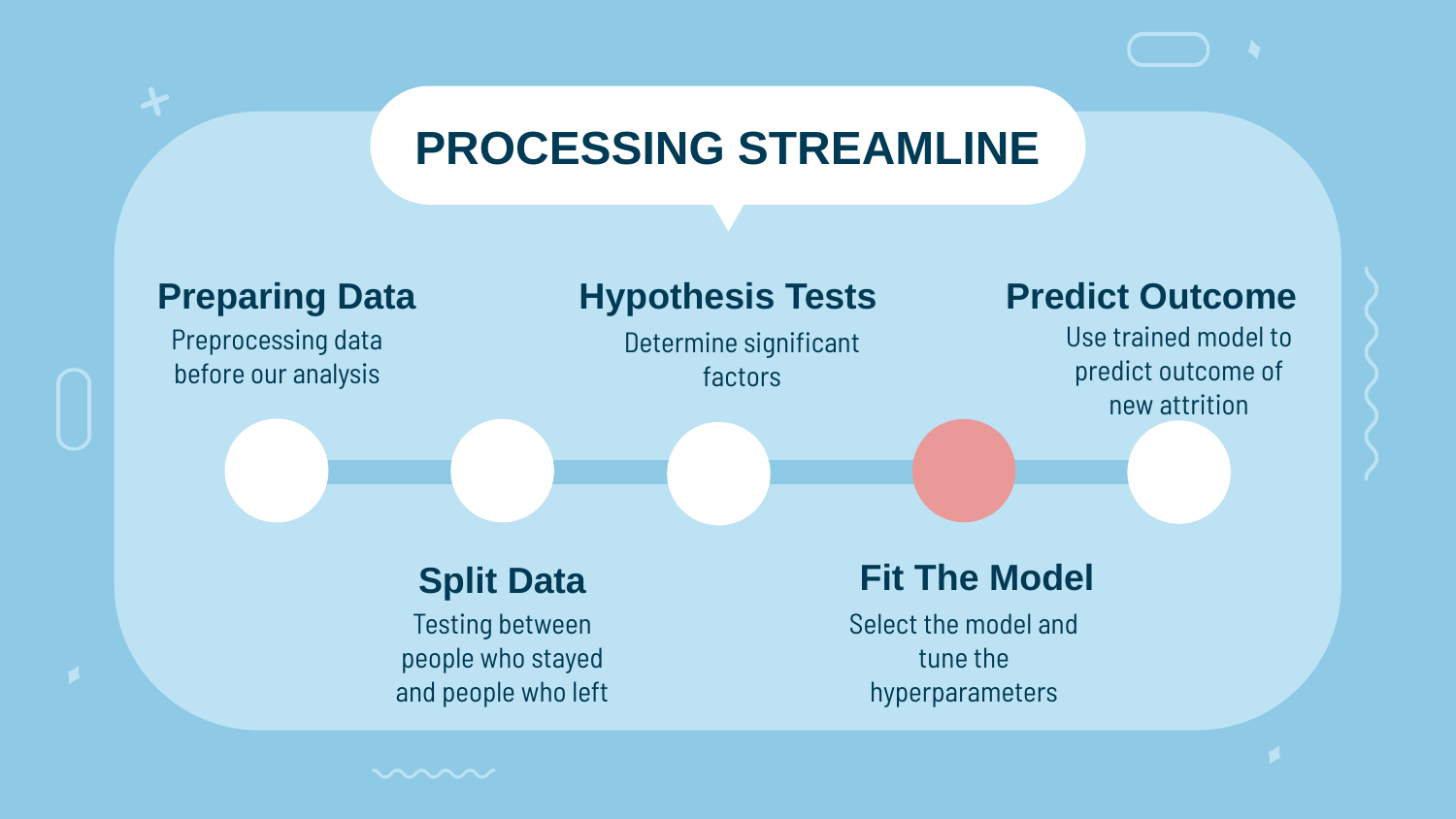

# PROCESSING STREAMLINE
Preparing Data
Hypothesis Tests
Predict Outcome
Preprocessing data before our analysis
Determine significant factors
Use trained model to predict outcome of new attrition

Fit The Model
Split Data
Select the model and tune the hyperparameters
Testing between people who stayed and people who left